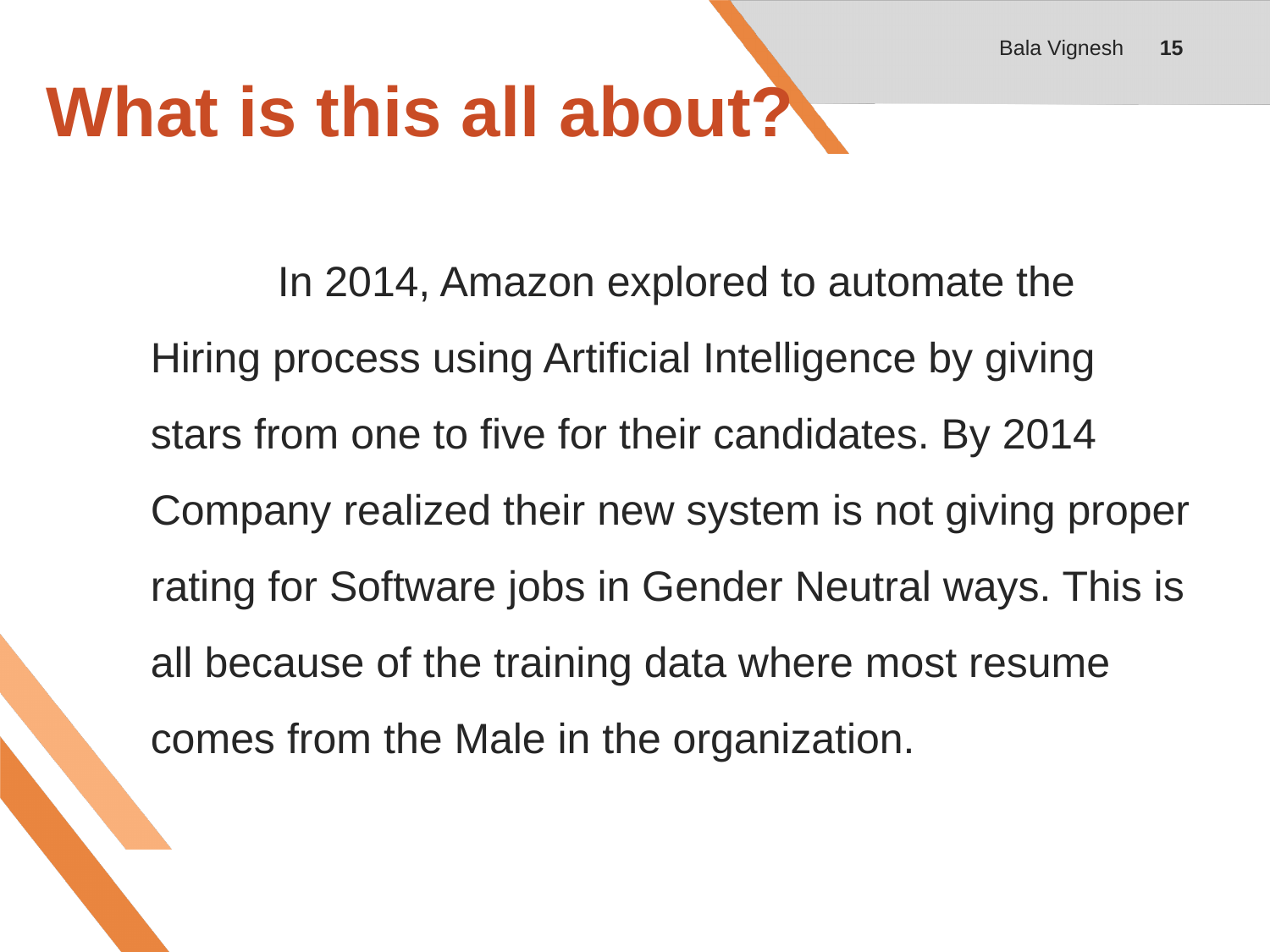

Bala Vignesh
15
# What is this all about?
	In 2014, Amazon explored to automate the Hiring process using Artificial Intelligence by giving stars from one to five for their candidates. By 2014 Company realized their new system is not giving proper rating for Software jobs in Gender Neutral ways. This is all because of the training data where most resume comes from the Male in the organization.